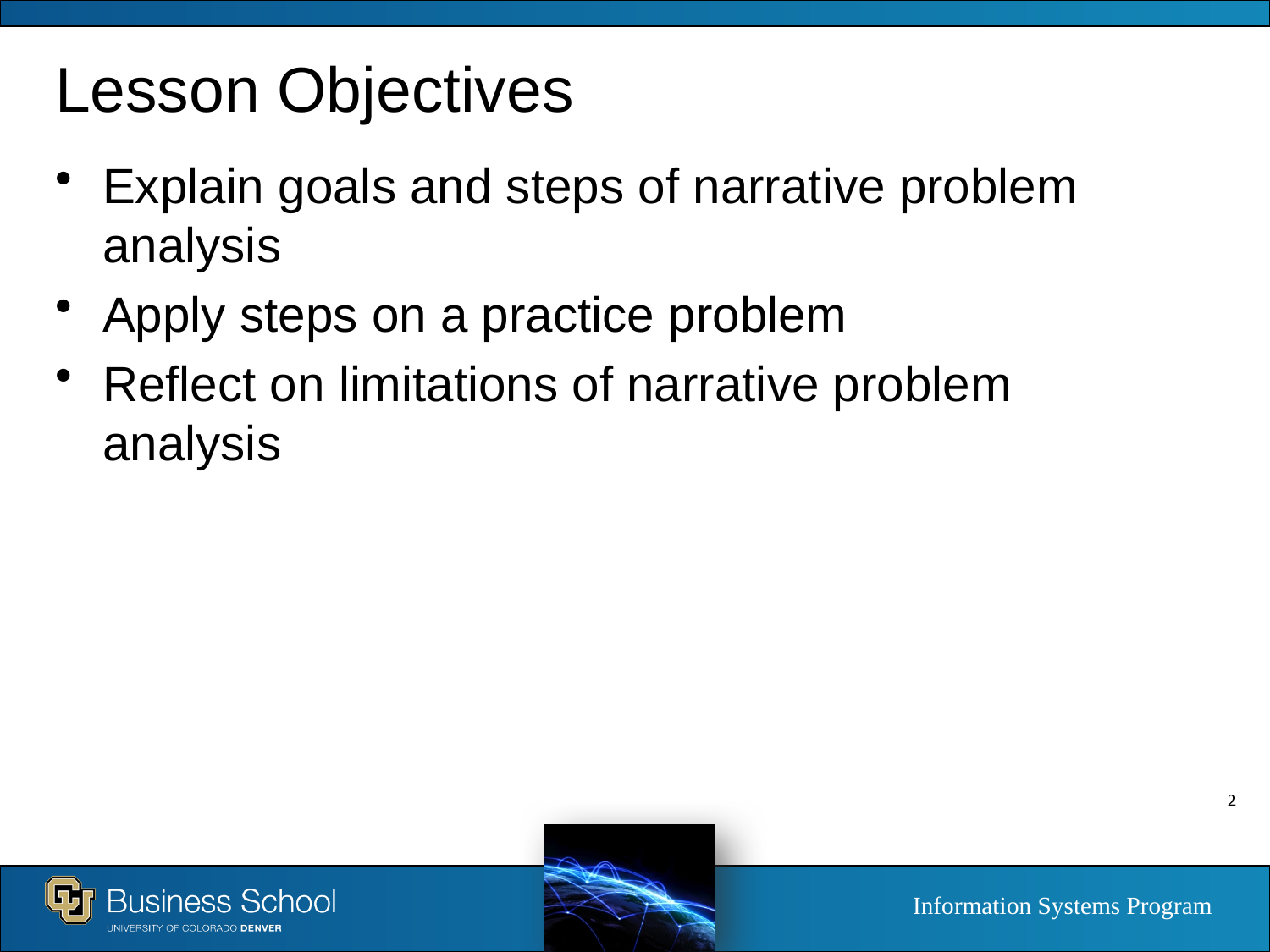

# Lesson Objectives
Explain goals and steps of narrative problem analysis
Apply steps on a practice problem
Reflect on limitations of narrative problem analysis